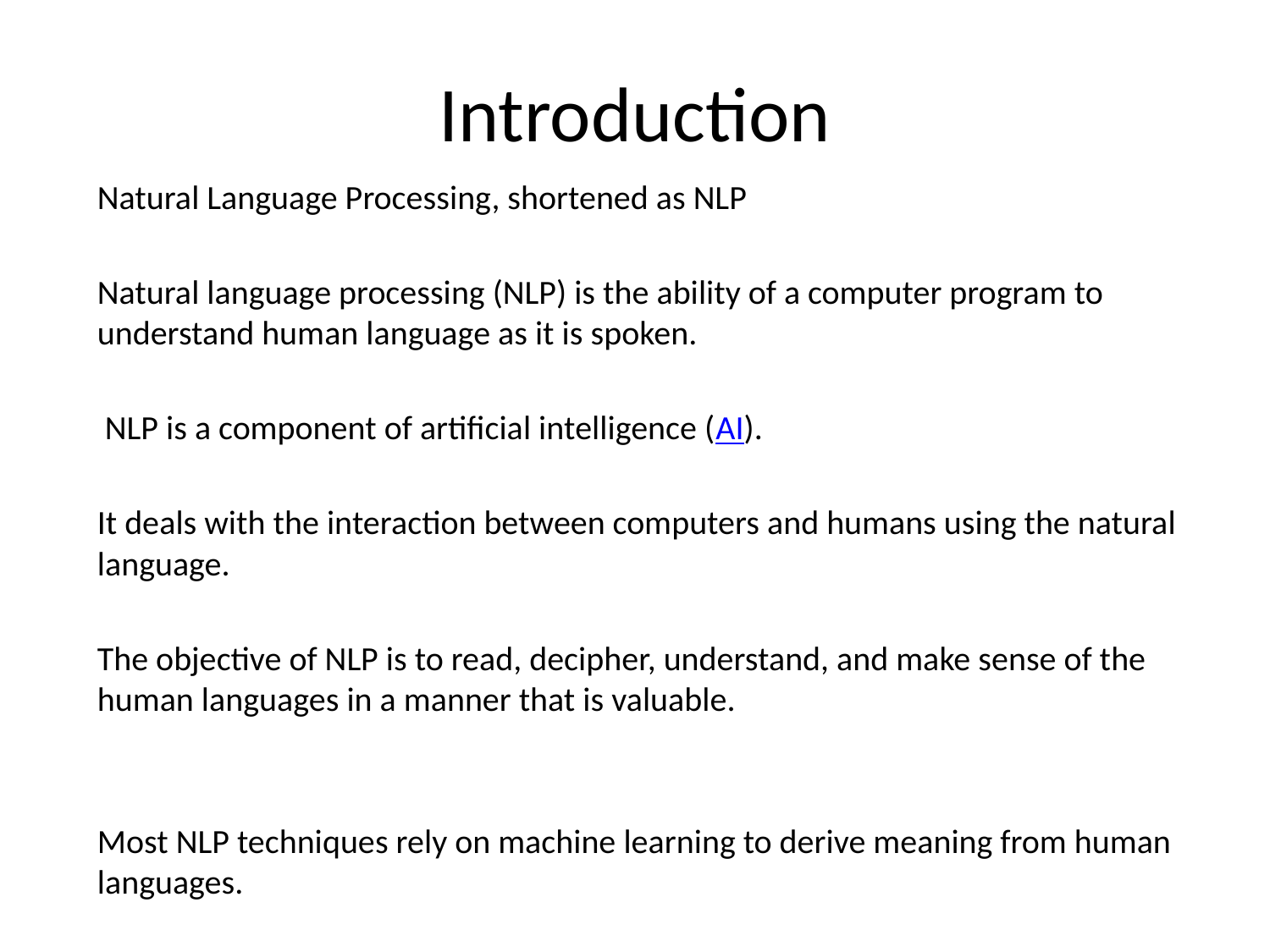

# Introduction
Natural Language Processing, shortened as NLP

Natural language processing (NLP) is the ability of a computer program to understand human language as it is spoken.

 NLP is a component of artificial intelligence (AI).

It deals with the interaction between computers and humans using the natural language.

The objective of NLP is to read, decipher, understand, and make sense of the human languages in a manner that is valuable.

Most NLP techniques rely on machine learning to derive meaning from human languages.